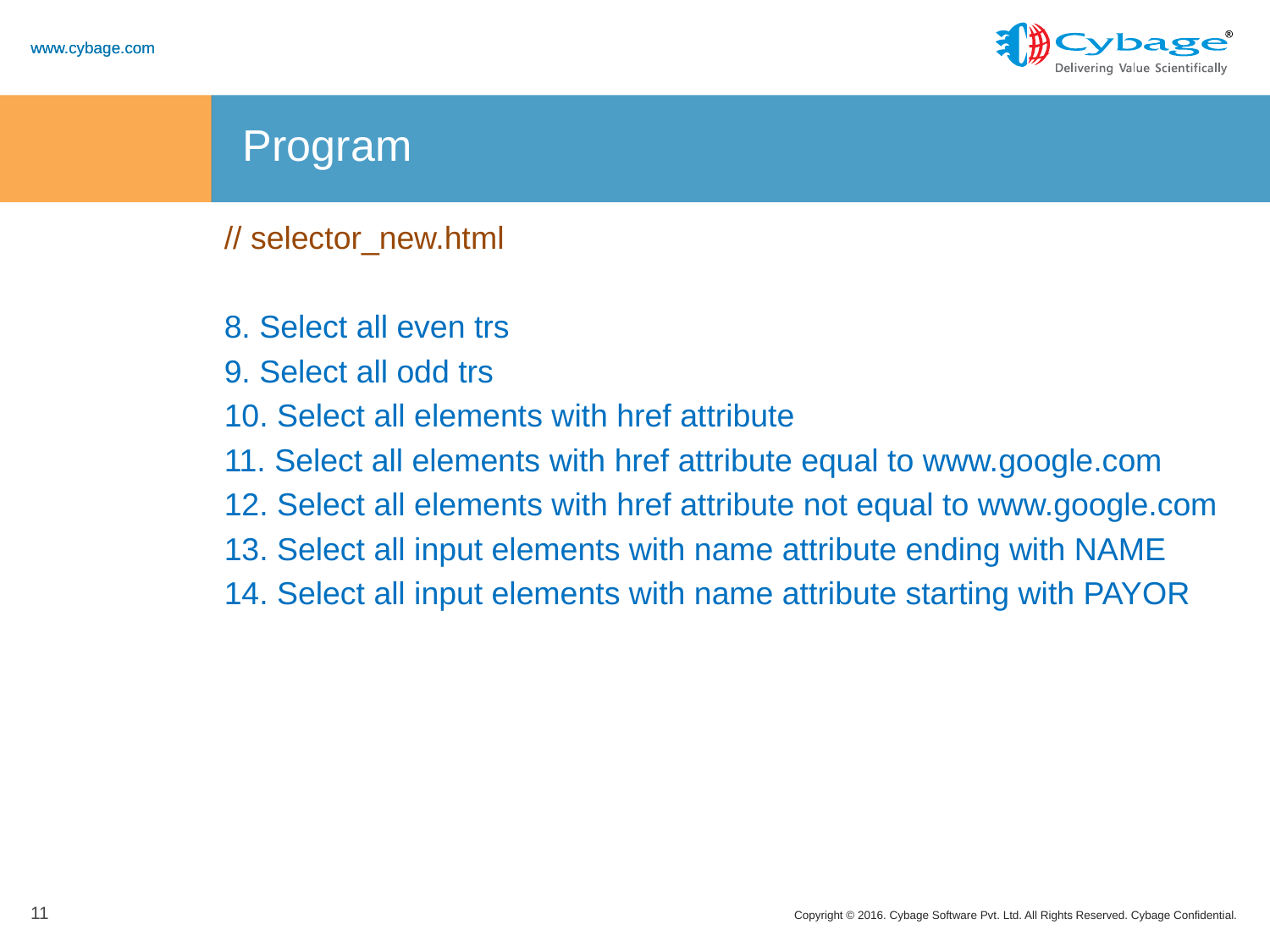

# Program
// selector_new.html

8. Select all even trs
9. Select all odd trs
10. Select all elements with href attribute
11. Select all elements with href attribute equal to www.google.com
12. Select all elements with href attribute not equal to www.google.com
13. Select all input elements with name attribute ending with NAME
14. Select all input elements with name attribute starting with PAYOR

11